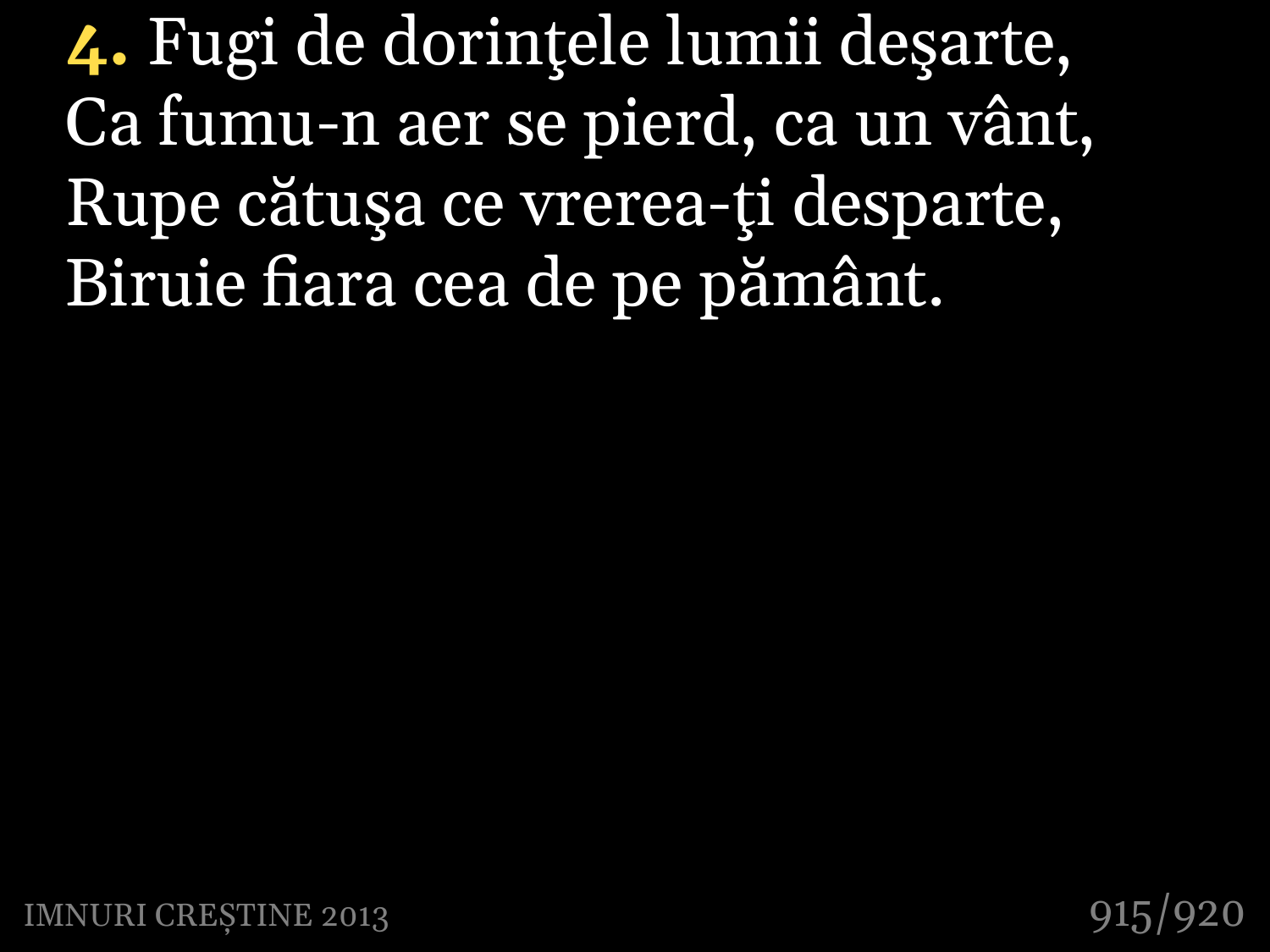

4. Fugi de dorinţele lumii deşarte,
Ca fumu-n aer se pierd, ca un vânt,
Rupe cătuşa ce vrerea-ţi desparte,
Biruie fiara cea de pe pământ.
915/920
IMNURI CREȘTINE 2013